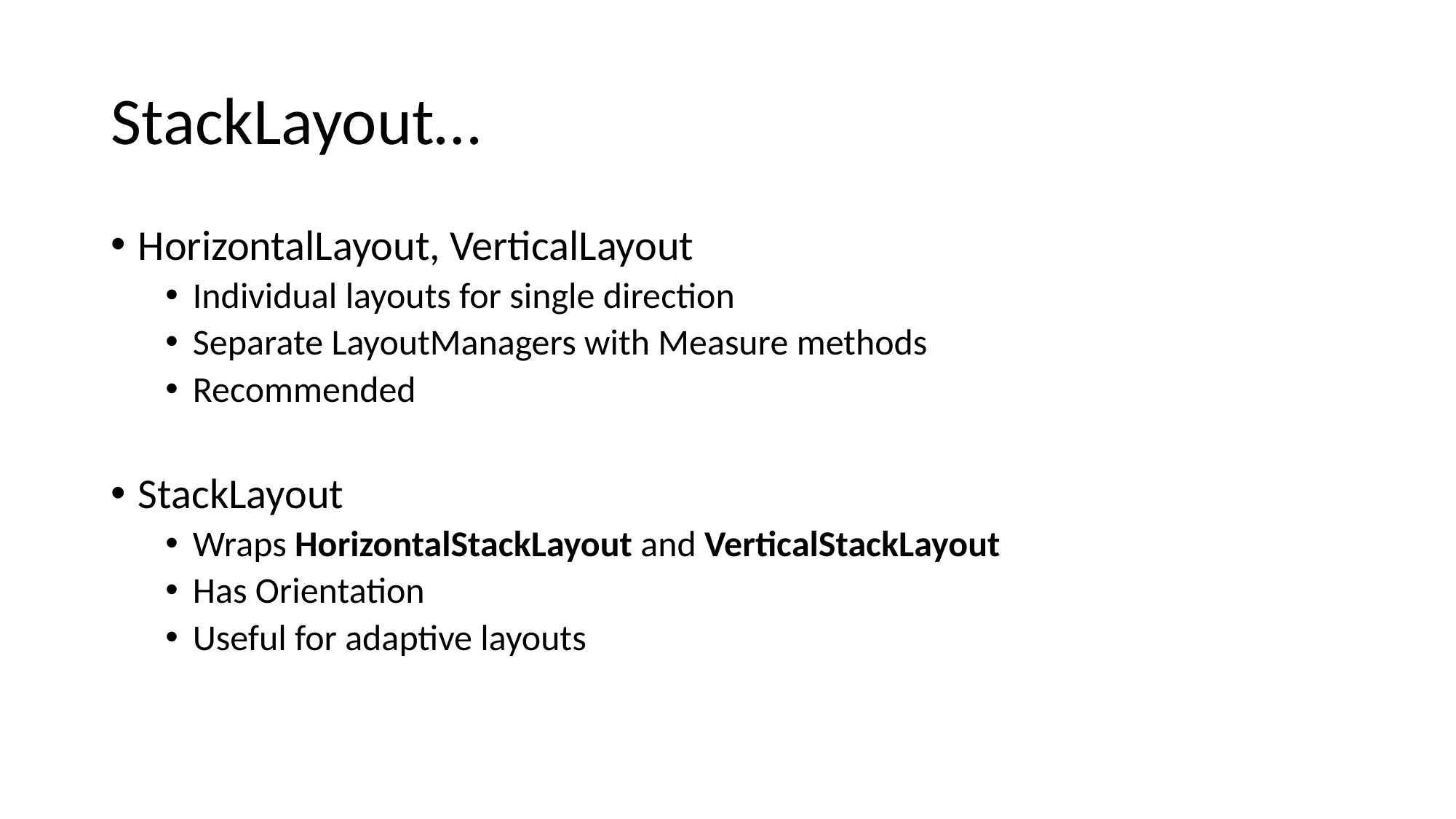

# StackLayout…
HorizontalLayout, VerticalLayout
Individual layouts for single direction
Separate LayoutManagers with Measure methods
Recommended

StackLayout
Wraps HorizontalStackLayout and VerticalStackLayout
Has Orientation
Useful for adaptive layouts